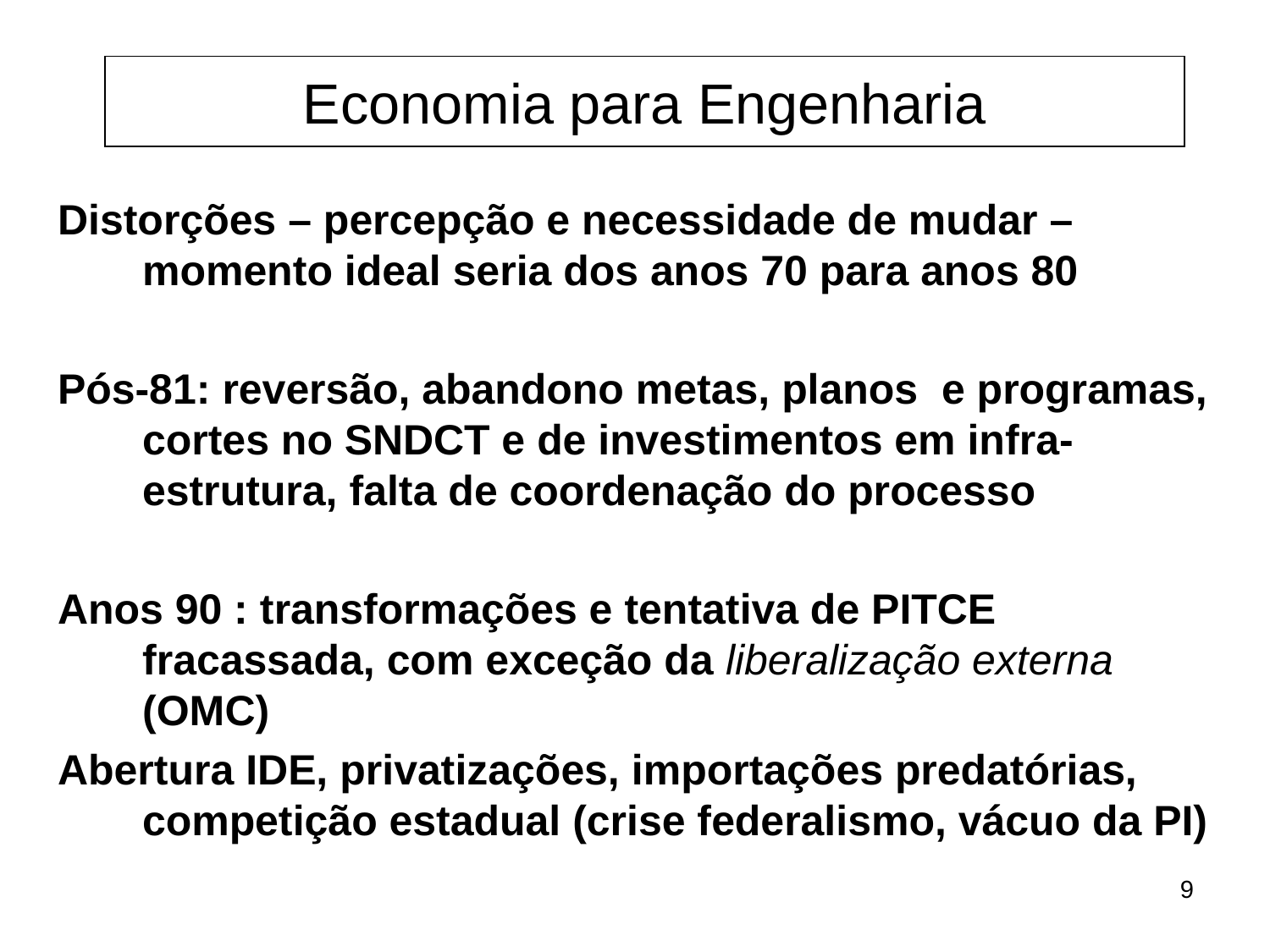

Economia para Engenharia
Distorções – percepção e necessidade de mudar – momento ideal seria dos anos 70 para anos 80

Pós-81: reversão, abandono metas, planos  e programas, cortes no SNDCT e de investimentos em infra-estrutura, falta de coordenação do processo

Anos 90 : transformações e tentativa de PITCE fracassada, com exceção da liberalização externa (OMC)
Abertura IDE, privatizações, importações predatórias, competição estadual (crise federalismo, vácuo da PI)
9